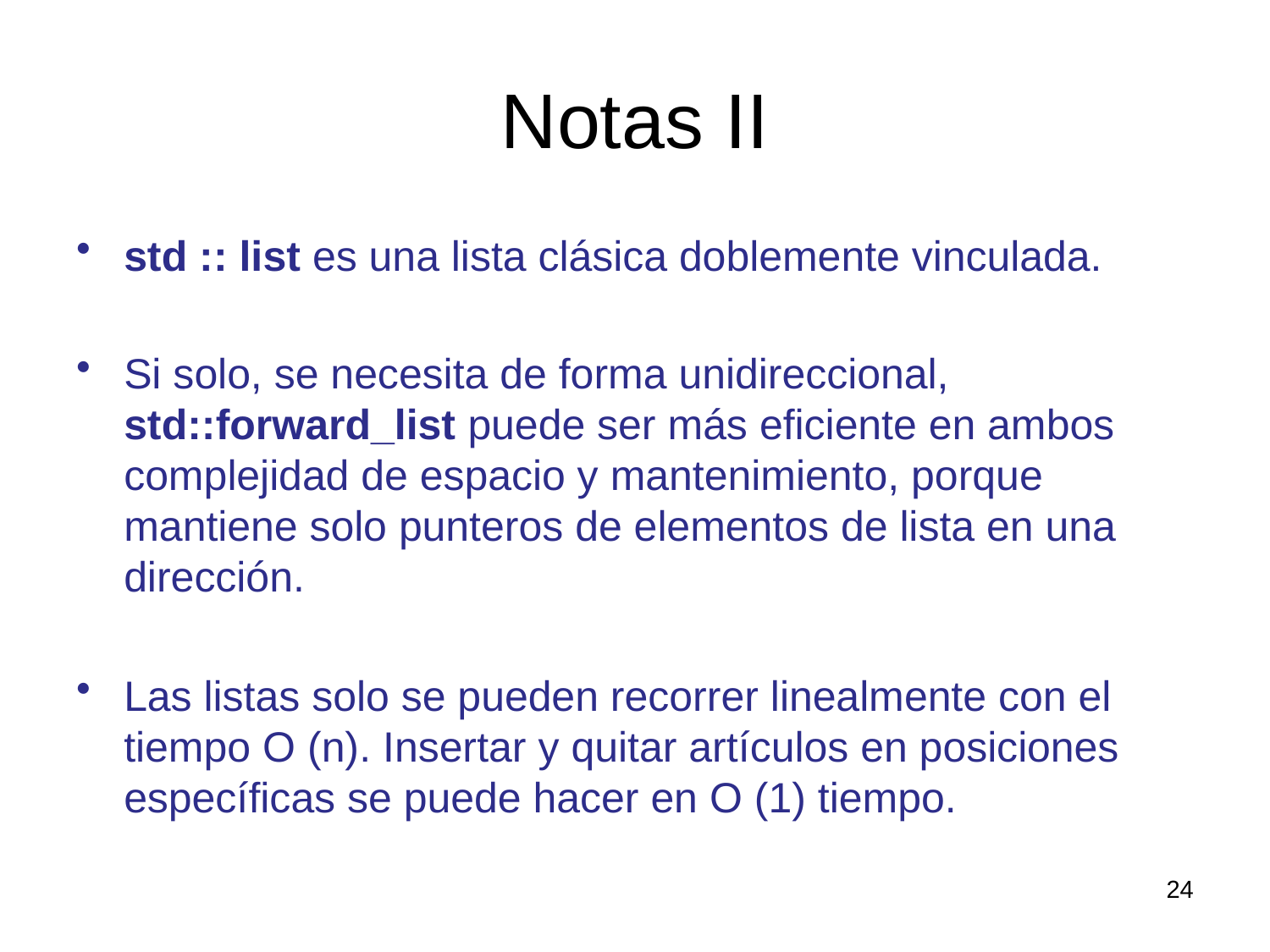

# Notas II
std :: list es una lista clásica doblemente vinculada.

Si solo, se necesita de forma unidireccional, std::forward_list puede ser más eficiente en ambos complejidad de espacio y mantenimiento, porque mantiene solo punteros de elementos de lista en una dirección.

Las listas solo se pueden recorrer linealmente con el tiempo O (n). Insertar y quitar artículos en posiciones específicas se puede hacer en O (1) tiempo.

24